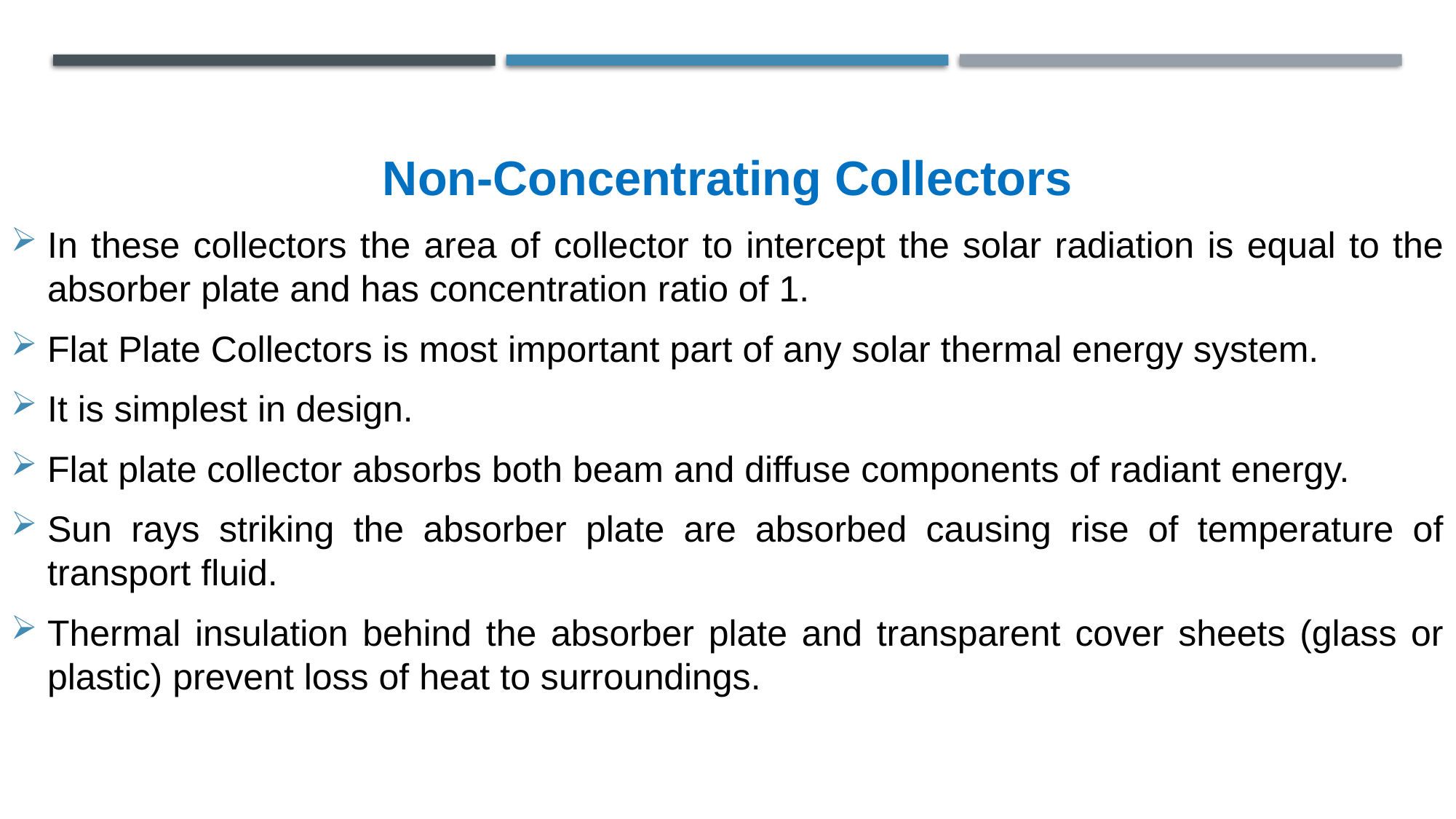

Non-Concentrating Collectors
In these collectors the area of collector to intercept the solar radiation is equal to the absorber plate and has concentration ratio of 1.
Flat Plate Collectors is most important part of any solar thermal energy system.
It is simplest in design.
Flat plate collector absorbs both beam and diffuse components of radiant energy.
Sun rays striking the absorber plate are absorbed causing rise of temperature of transport fluid.
Thermal insulation behind the absorber plate and transparent cover sheets (glass or plastic) prevent loss of heat to surroundings.